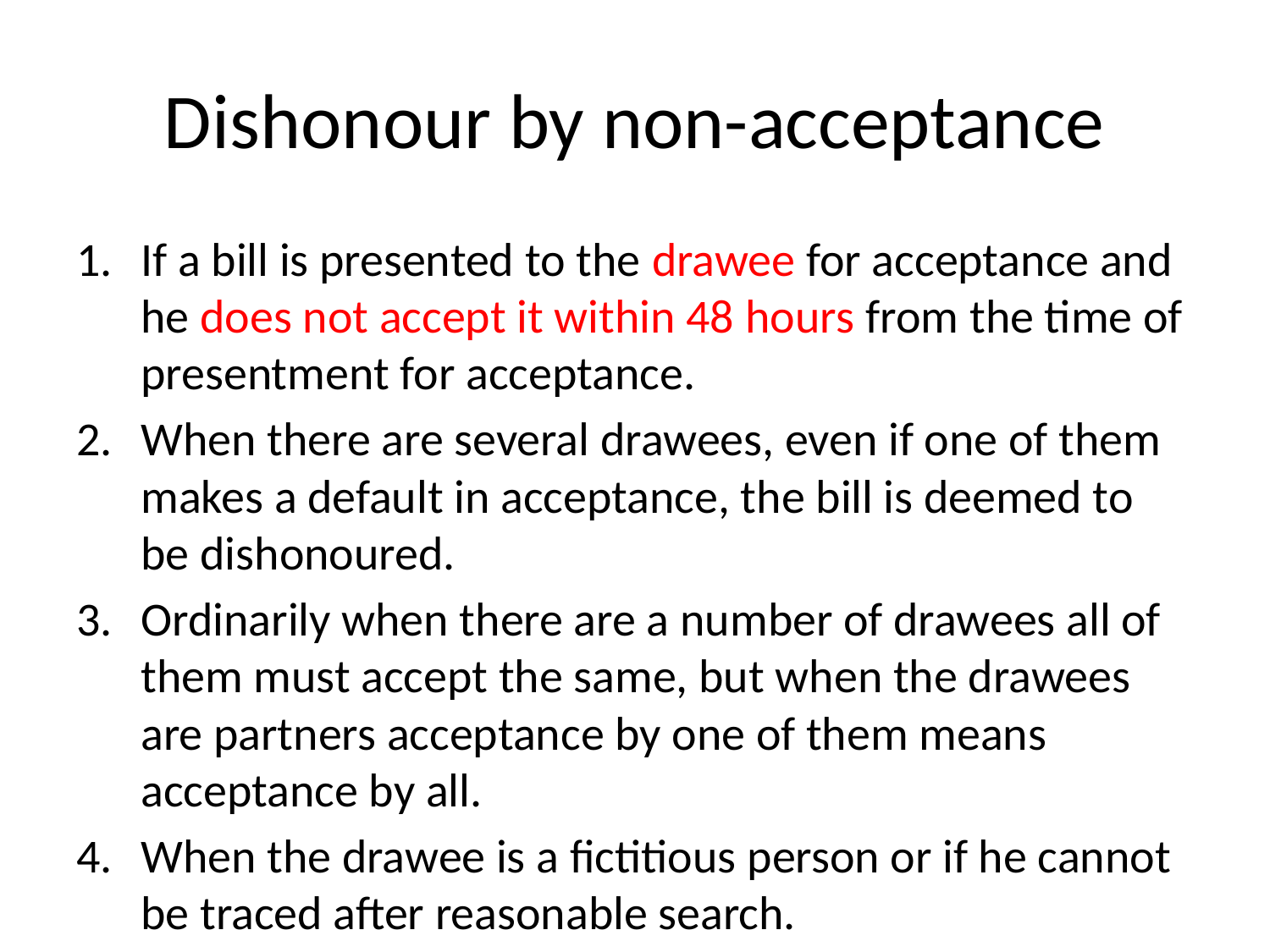

# Dishonour by non-acceptance
If a bill is presented to the drawee for acceptance and he does not accept it within 48 hours from the time of presentment for acceptance.
When there are several drawees, even if one of them makes a default in acceptance, the bill is deemed to be dishonoured.
Ordinarily when there are a number of drawees all of them must accept the same, but when the drawees are partners acceptance by one of them means acceptance by all.
When the drawee is a fictitious person or if he cannot be traced after reasonable search.